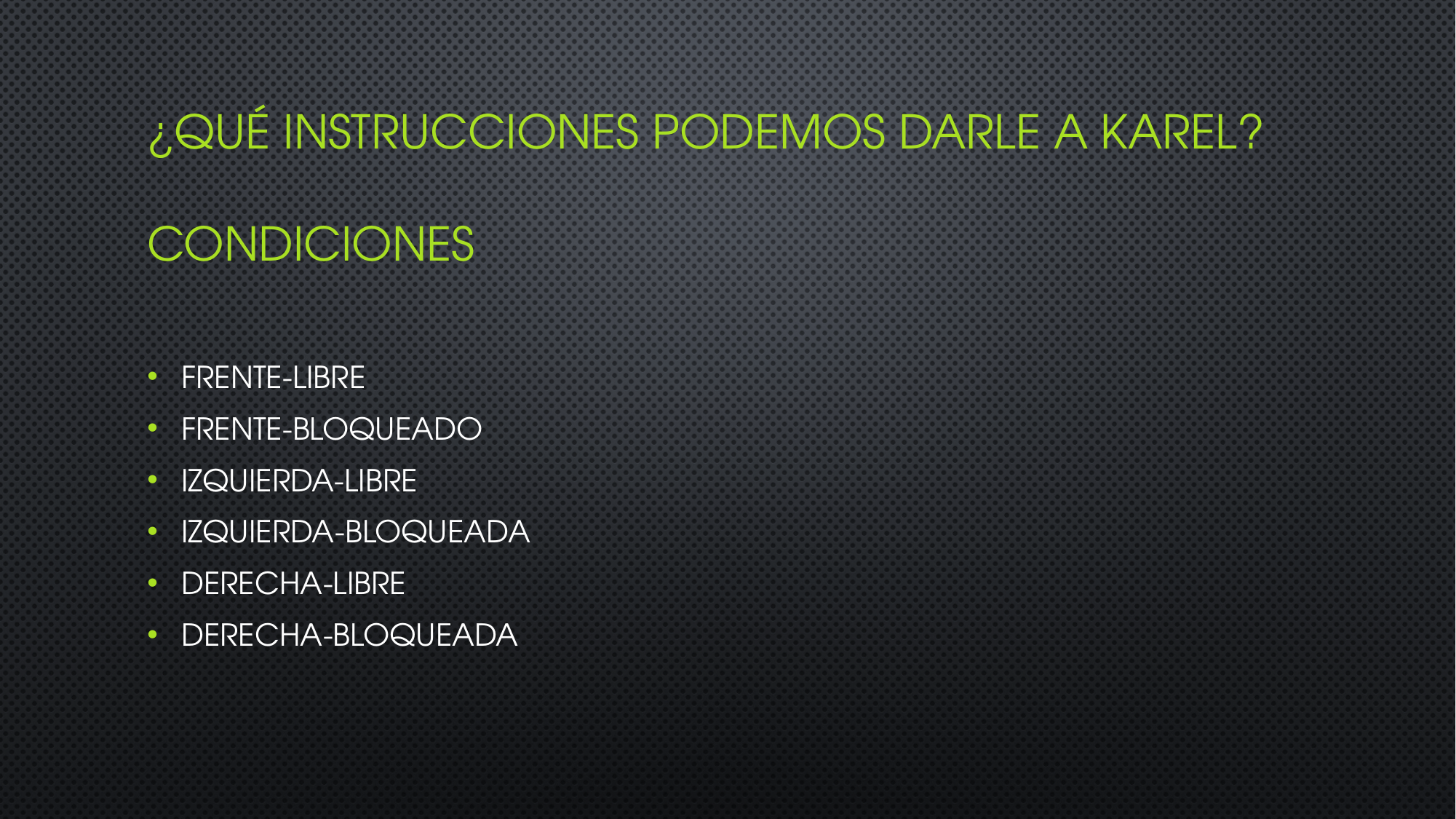

# ¿qué instrucciones podemos darle a karel? condiciones
frente‐libre
frente‐bloqueado
izquierda‐libre
Izquierda-bloqueada
Derecha-libre
Derecha-bloqueada